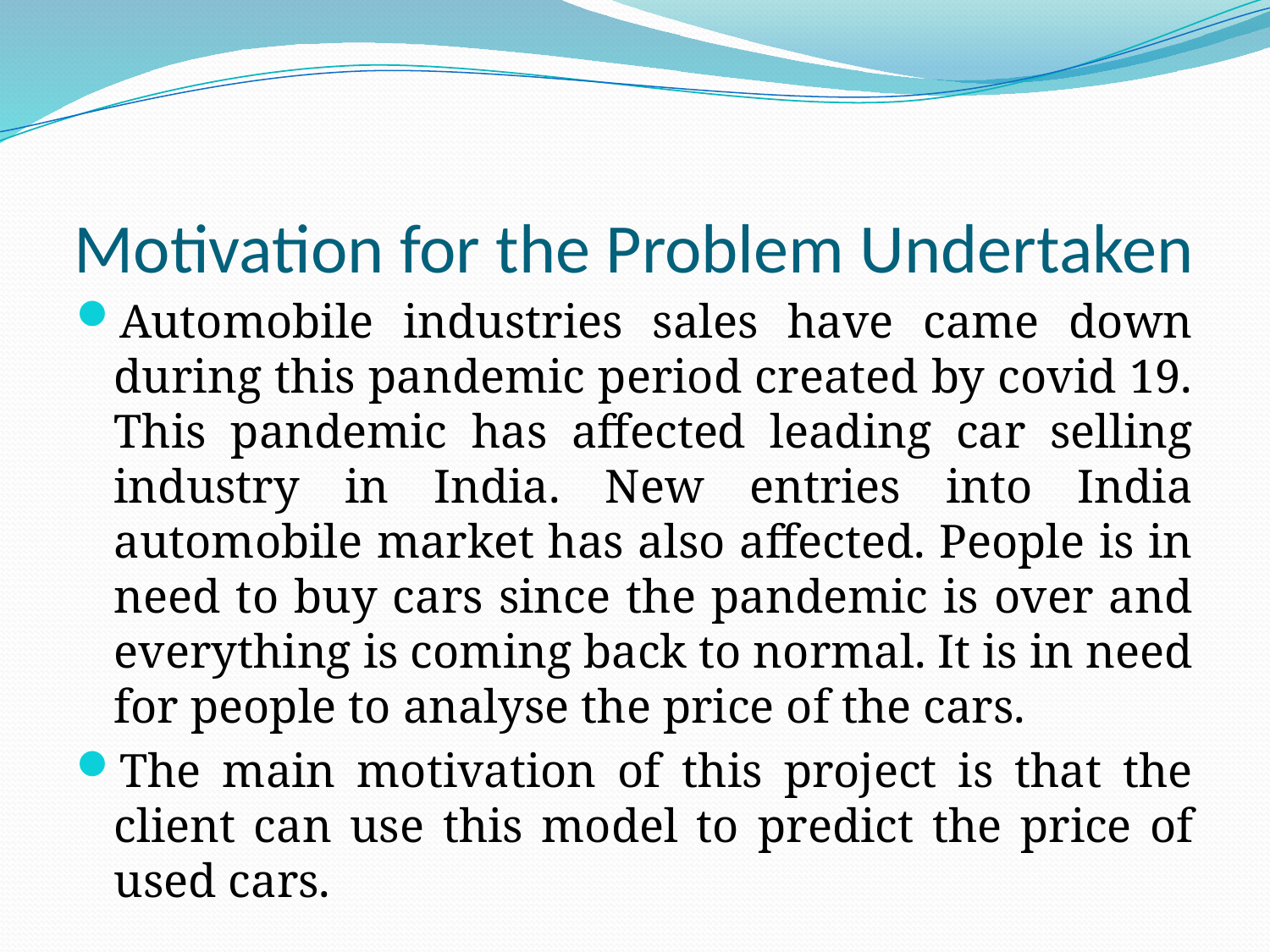

# Motivation for the Problem Undertaken
Automobile industries sales have came down during this pandemic period created by covid 19. This pandemic has affected leading car selling industry in India. New entries into India automobile market has also affected. People is in need to buy cars since the pandemic is over and everything is coming back to normal. It is in need for people to analyse the price of the cars.
The main motivation of this project is that the client can use this model to predict the price of used cars.